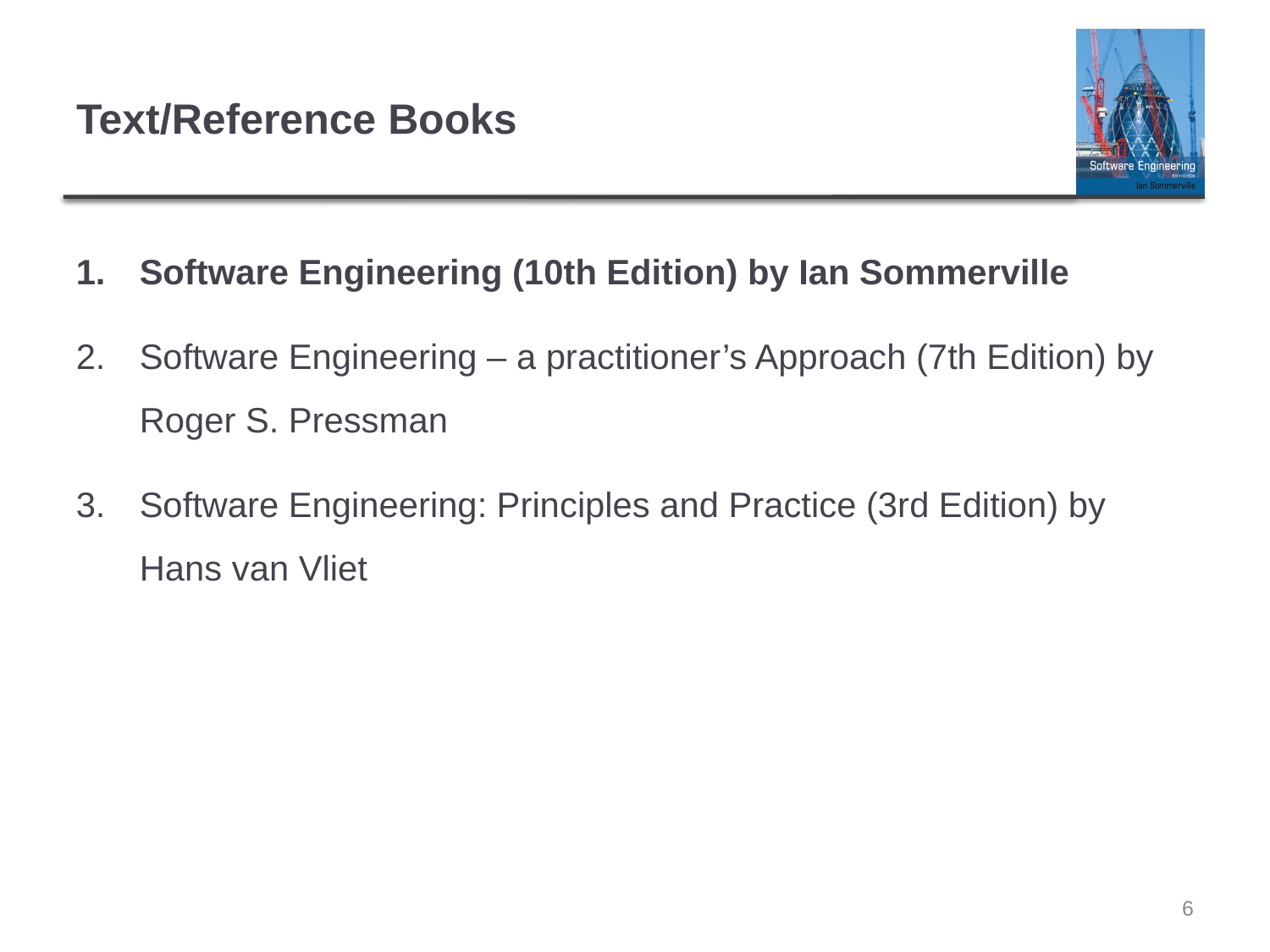

# Text/Reference Books
Software Engineering (10th Edition) by Ian Sommerville
Software Engineering – a practitioner’s Approach (7th Edition) by Roger S. Pressman
Software Engineering: Principles and Practice (3rd Edition) by Hans van Vliet

6